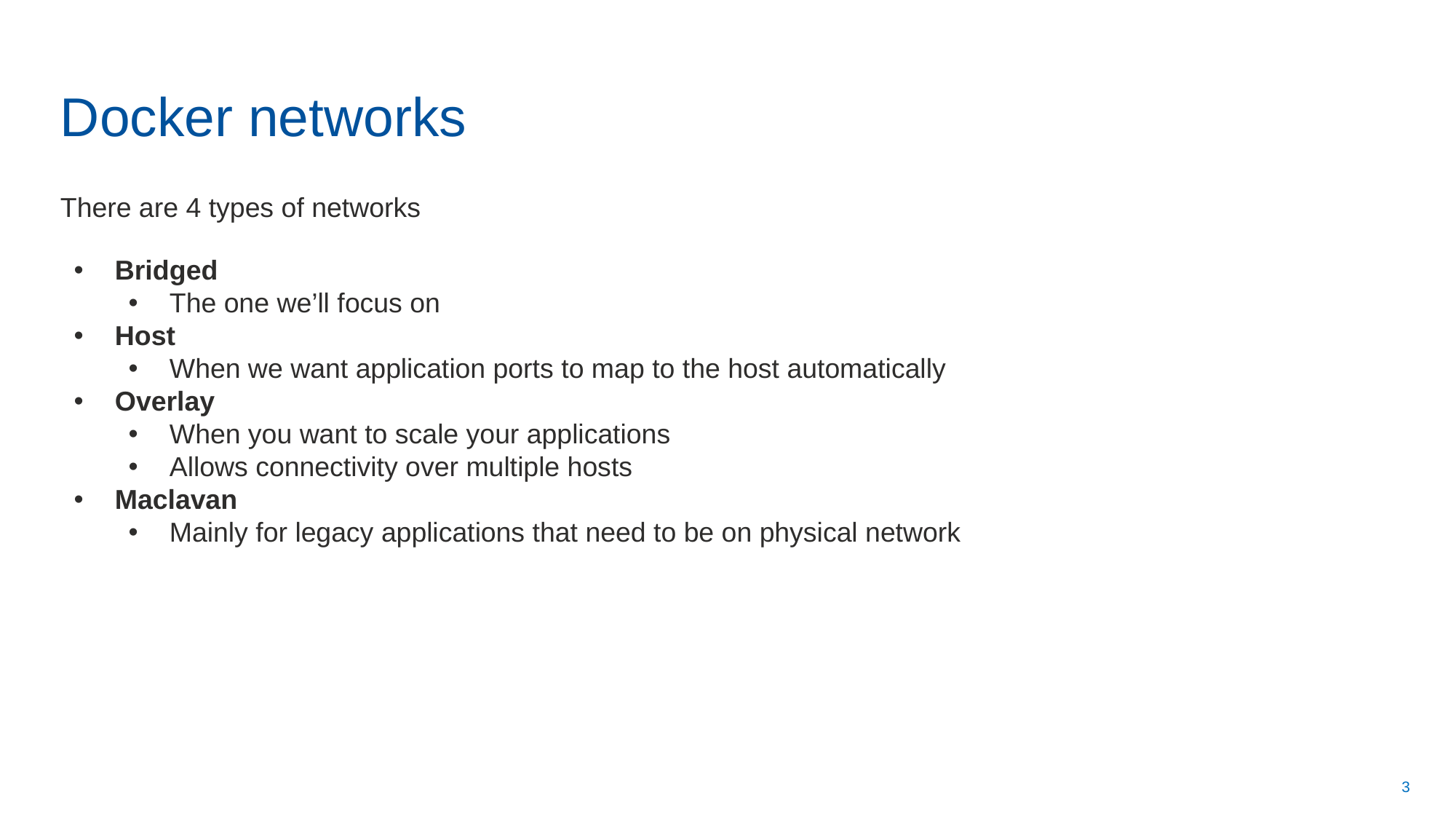

# Docker networks
There are 4 types of networks
Bridged
The one we’ll focus on
Host
When we want application ports to map to the host automatically
Overlay
When you want to scale your applications
Allows connectivity over multiple hosts
Maclavan
Mainly for legacy applications that need to be on physical network